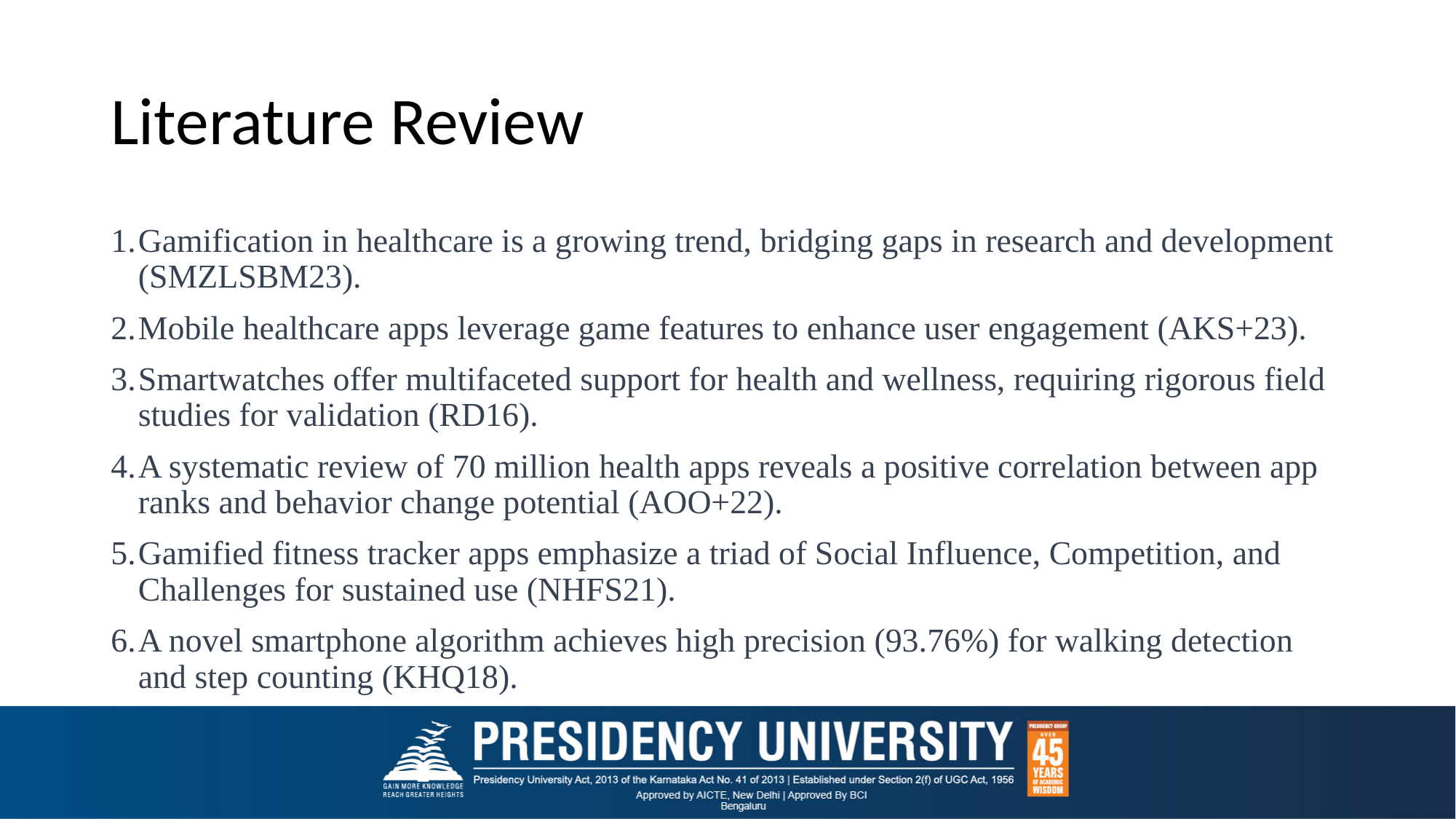

# Literature Review
Gamification in healthcare is a growing trend, bridging gaps in research and development (SMZLSBM23).
Mobile healthcare apps leverage game features to enhance user engagement (AKS+23).
Smartwatches offer multifaceted support for health and wellness, requiring rigorous field studies for validation (RD16).
A systematic review of 70 million health apps reveals a positive correlation between app ranks and behavior change potential (AOO+22).
Gamified fitness tracker apps emphasize a triad of Social Influence, Competition, and Challenges for sustained use (NHFS21).
A novel smartphone algorithm achieves high precision (93.76%) for walking detection and step counting (KHQ18).